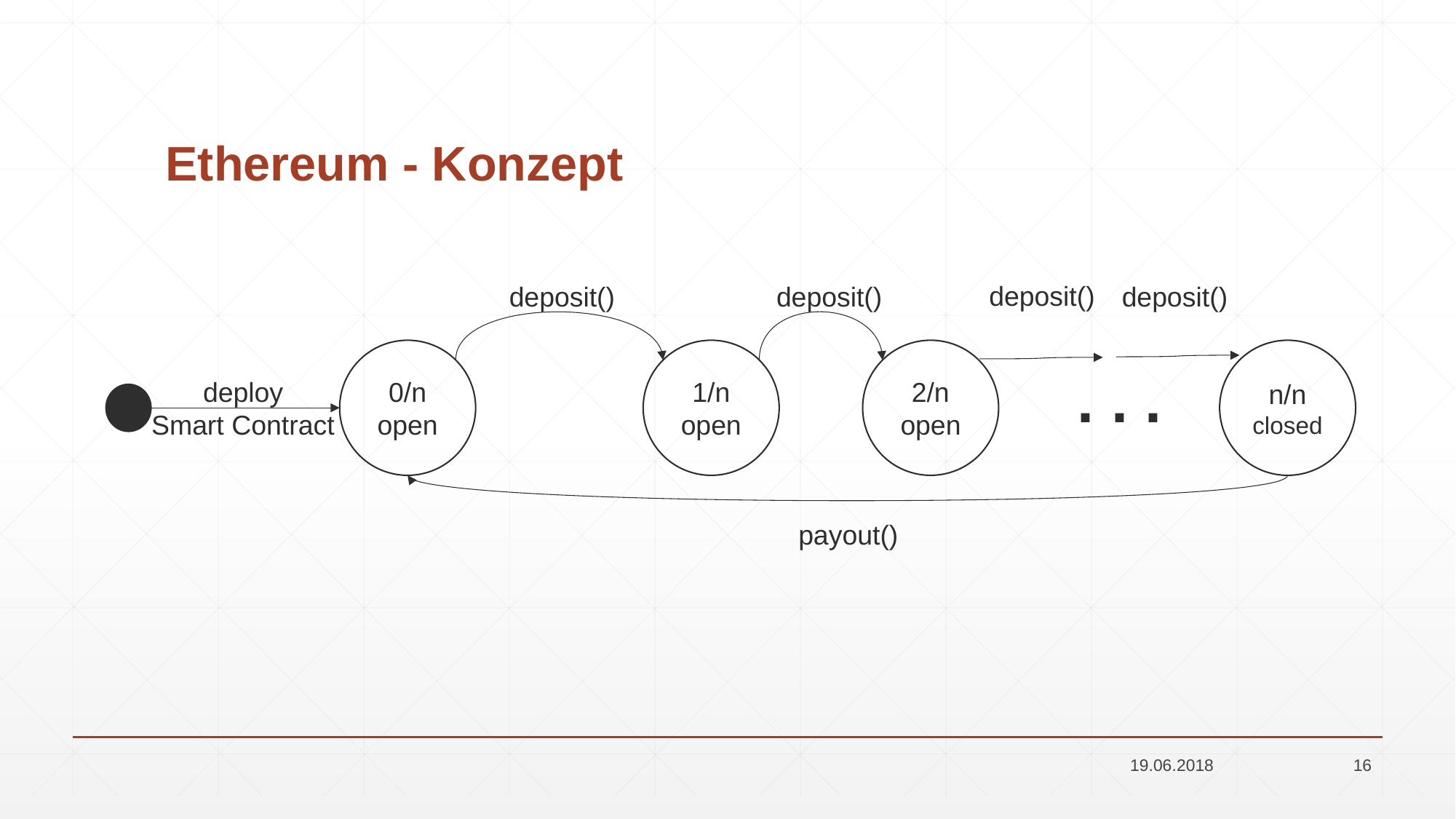

# Ethereum - Konzept
deposit()
deposit()
deposit()
deposit()
0/n open
1/n
open
2/n
open
n/n
closed
. . .
deploy
Smart Contract

payout()
19.06.2018
16